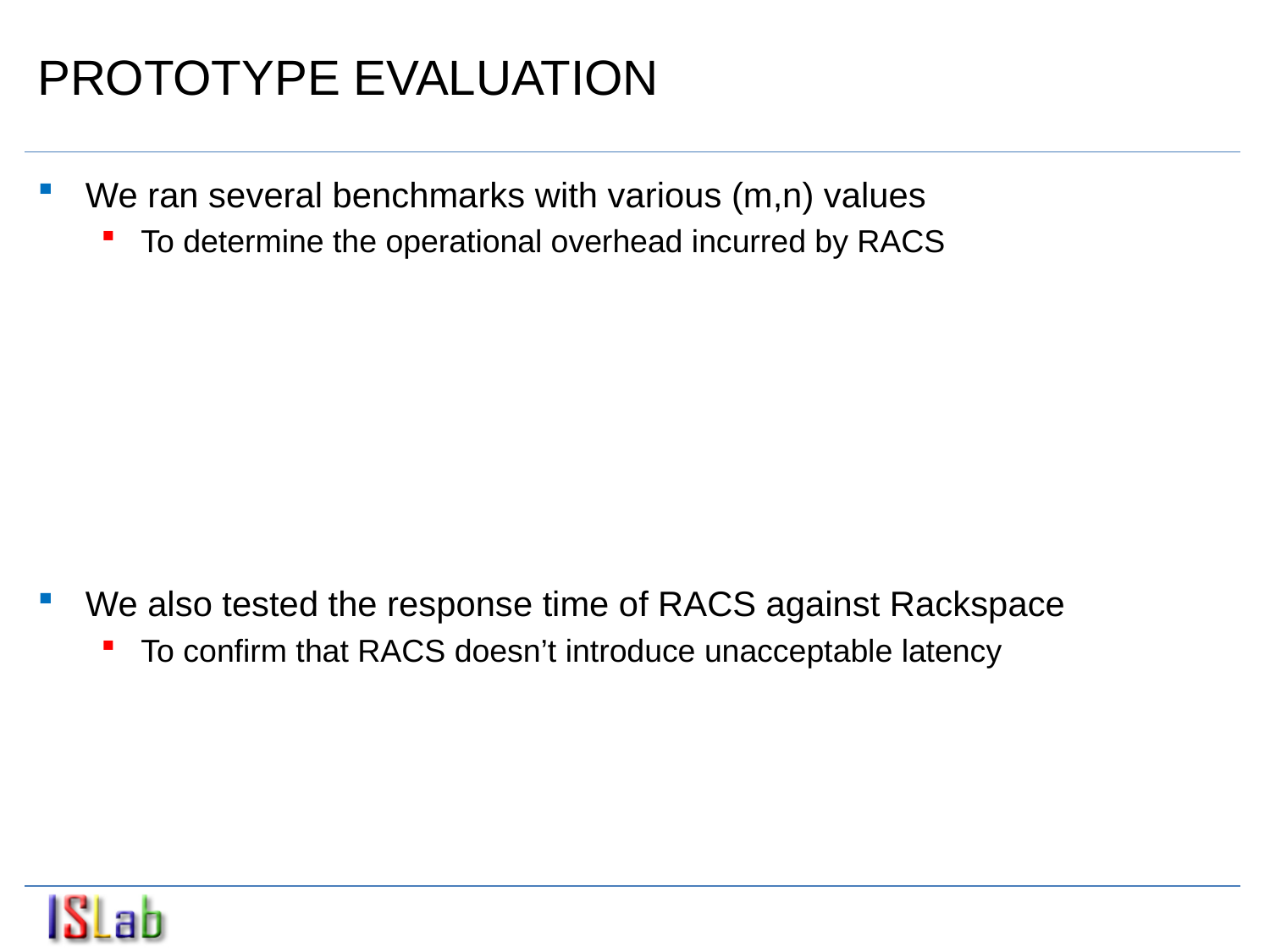

# PROTOTYPE EVALUATION
We ran several benchmarks with various (m,n) values
To determine the operational overhead incurred by RACS

We also tested the response time of RACS against Rackspace
To confirm that RACS doesn’t introduce unacceptable latency